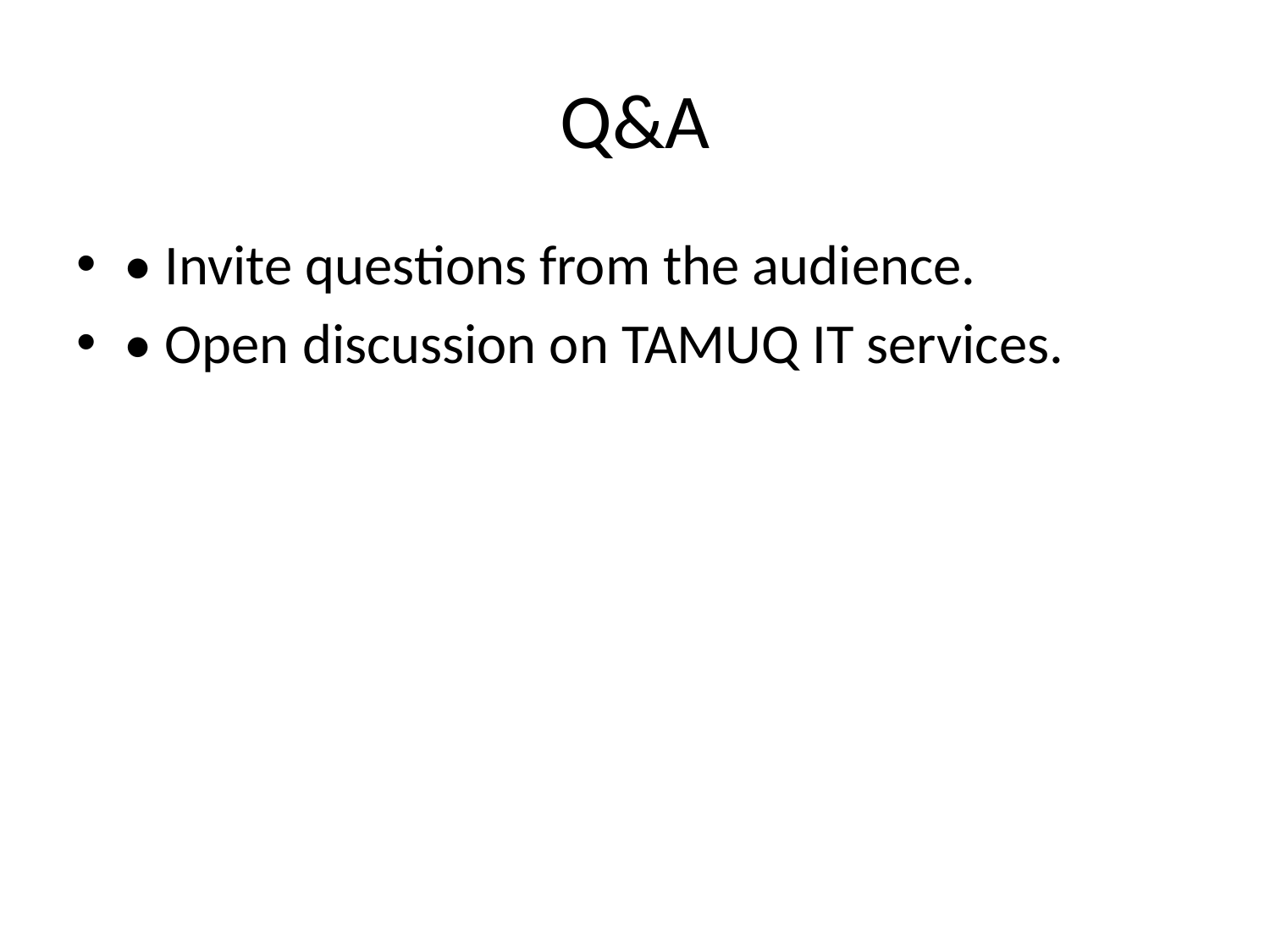

# Q&A
• Invite questions from the audience.
• Open discussion on TAMUQ IT services.